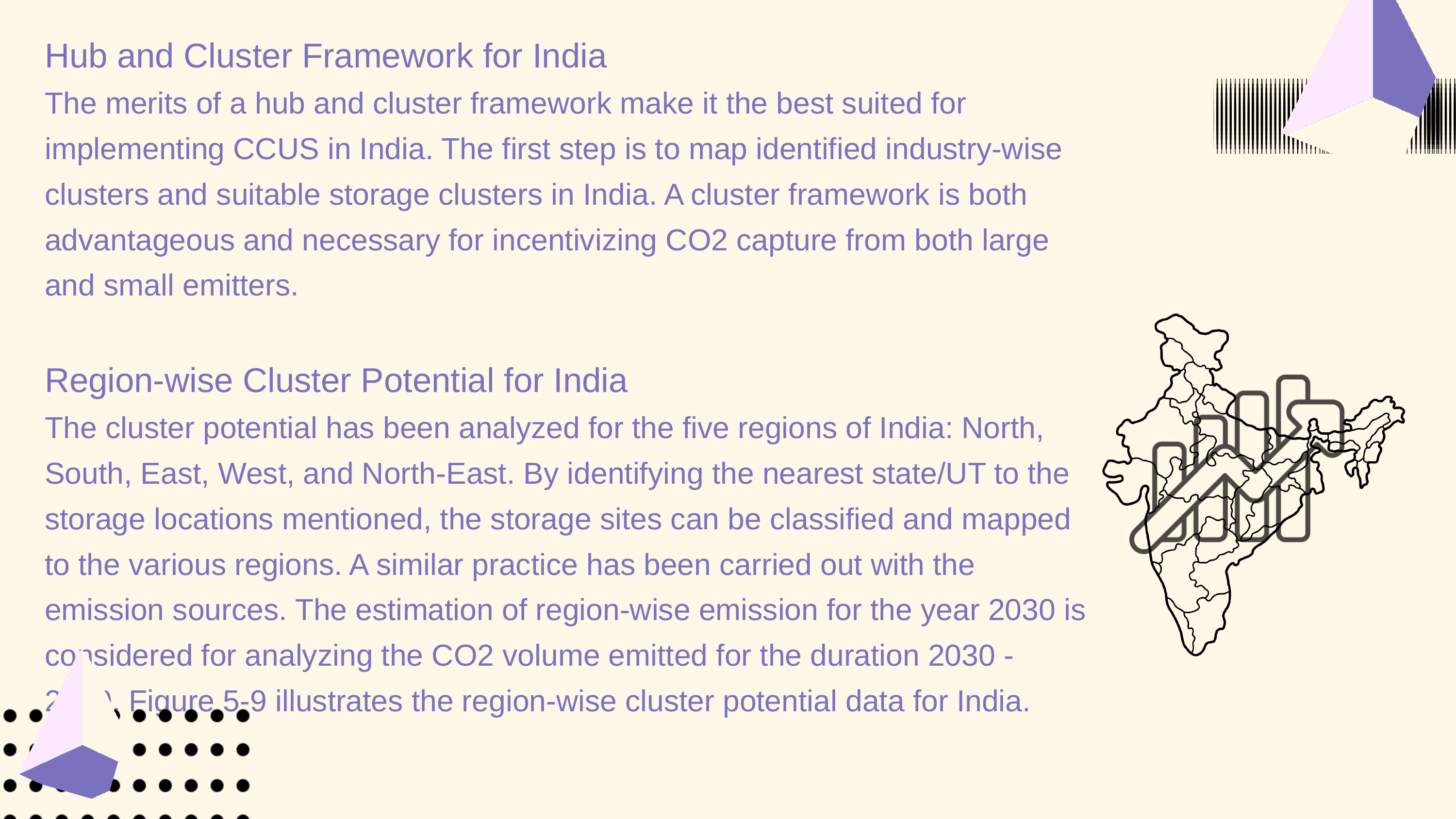

Hub and Cluster Framework for India
The merits of a hub and cluster framework make it the best suited for implementing CCUS in India. The first step is to map identified industry-wise clusters and suitable storage clusters in India. A cluster framework is both advantageous and necessary for incentivizing CO2 capture from both large and small emitters.

Region-wise Cluster Potential for India
The cluster potential has been analyzed for the five regions of India: North, South, East, West, and North-East. By identifying the nearest state/UT to the storage locations mentioned, the storage sites can be classified and mapped to the various regions. A similar practice has been carried out with the emission sources. The estimation of region-wise emission for the year 2030 is considered for analyzing the CO2 volume emitted for the duration 2030 - 2050. Figure 5-9 illustrates the region-wise cluster potential data for India.